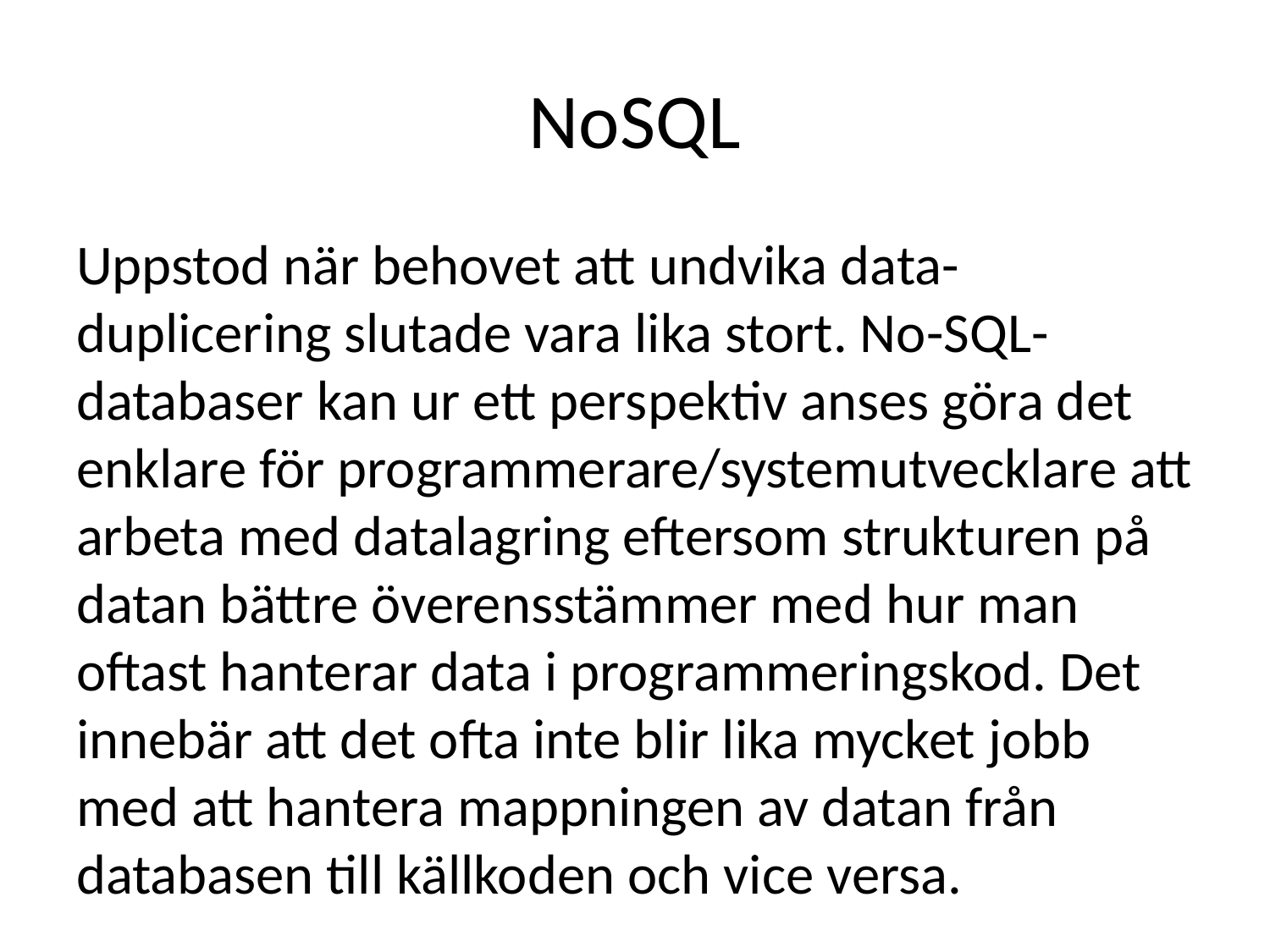

# NoSQL
Uppstod när behovet att undvika data-duplicering slutade vara lika stort. No-SQL-databaser kan ur ett perspektiv anses göra det enklare för programmerare/systemutvecklare att arbeta med datalagring eftersom strukturen på datan bättre överensstämmer med hur man oftast hanterar data i programmeringskod. Det innebär att det ofta inte blir lika mycket jobb med att hantera mappningen av datan från databasen till källkoden och vice versa.